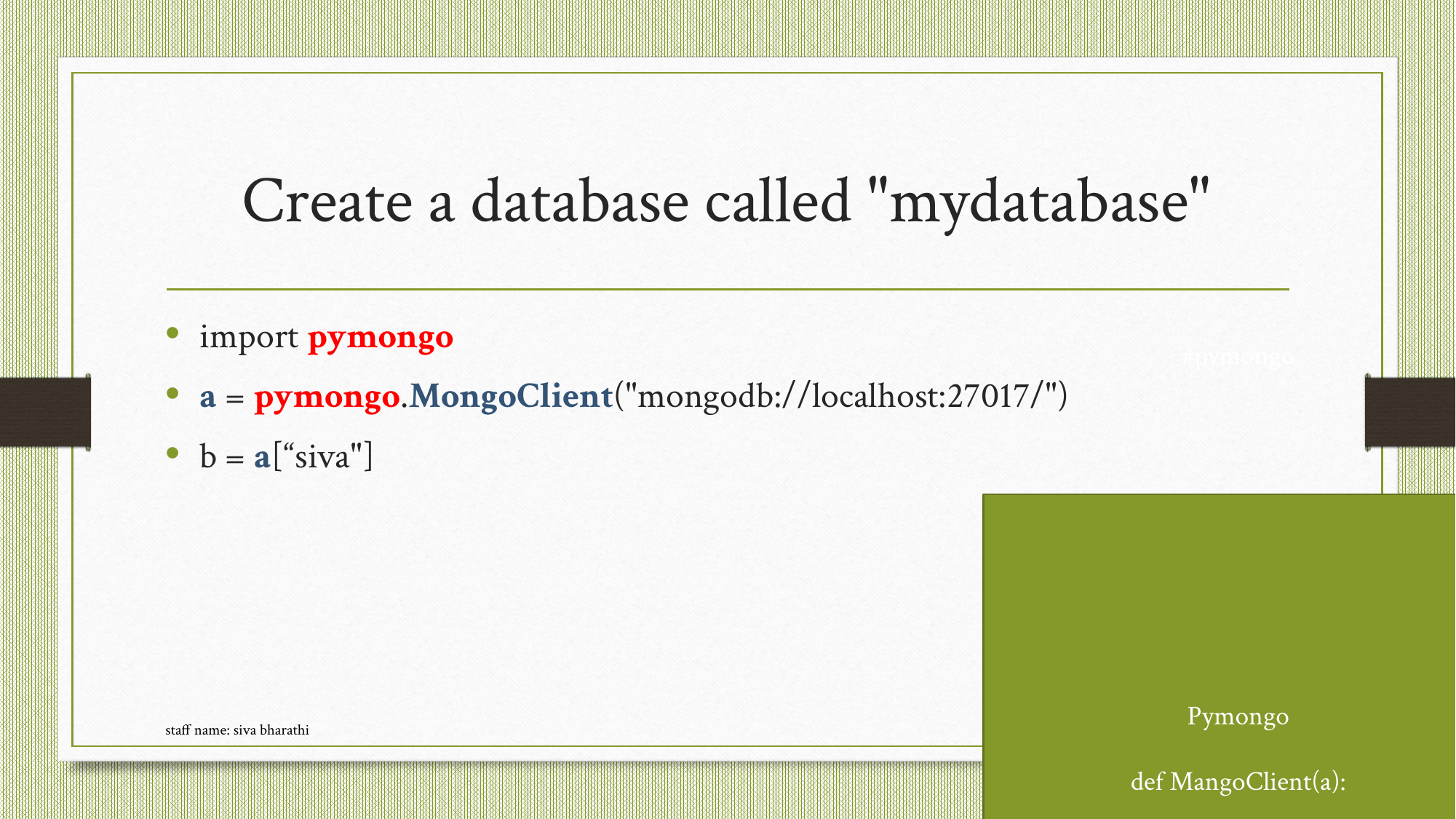

# Create a database called "mydatabase"
import pymongo
a = pymongo.MongoClient("mongodb://localhost:27017/")
b = a[“siva"]
#pymongo

Pymongo

def MangoClient(a):

staff name: siva bharathi